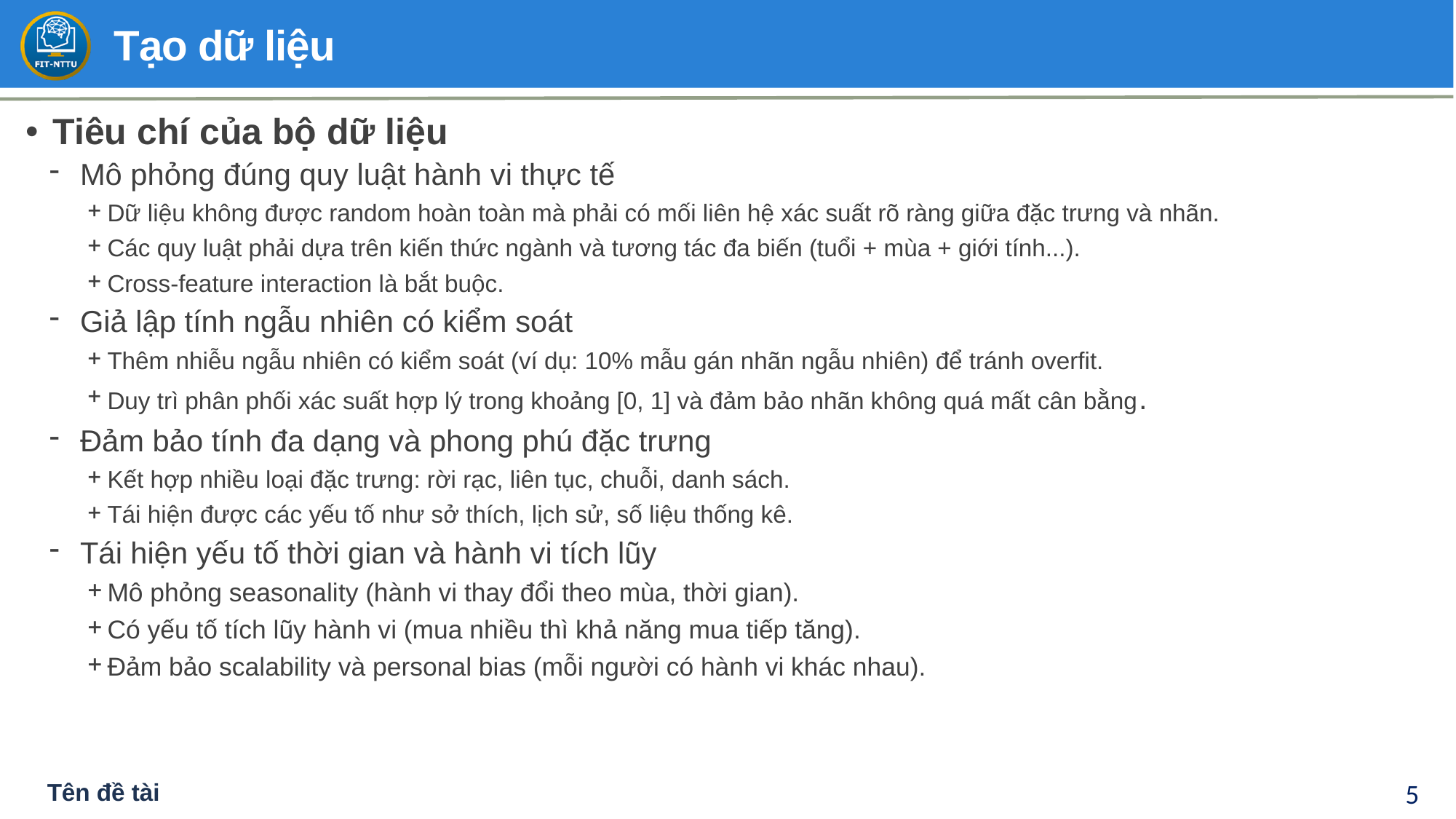

# Tạo dữ liệu
Tiêu chí của bộ dữ liệu
Mô phỏng đúng quy luật hành vi thực tế
Dữ liệu không được random hoàn toàn mà phải có mối liên hệ xác suất rõ ràng giữa đặc trưng và nhãn.
Các quy luật phải dựa trên kiến thức ngành và tương tác đa biến (tuổi + mùa + giới tính...).
Cross-feature interaction là bắt buộc.
Giả lập tính ngẫu nhiên có kiểm soát
Thêm nhiễu ngẫu nhiên có kiểm soát (ví dụ: 10% mẫu gán nhãn ngẫu nhiên) để tránh overfit.
Duy trì phân phối xác suất hợp lý trong khoảng [0, 1] và đảm bảo nhãn không quá mất cân bằng.
Đảm bảo tính đa dạng và phong phú đặc trưng
Kết hợp nhiều loại đặc trưng: rời rạc, liên tục, chuỗi, danh sách.
Tái hiện được các yếu tố như sở thích, lịch sử, số liệu thống kê.
Tái hiện yếu tố thời gian và hành vi tích lũy
Mô phỏng seasonality (hành vi thay đổi theo mùa, thời gian).
Có yếu tố tích lũy hành vi (mua nhiều thì khả năng mua tiếp tăng).
Đảm bảo scalability và personal bias (mỗi người có hành vi khác nhau).
Tên đề tài
5